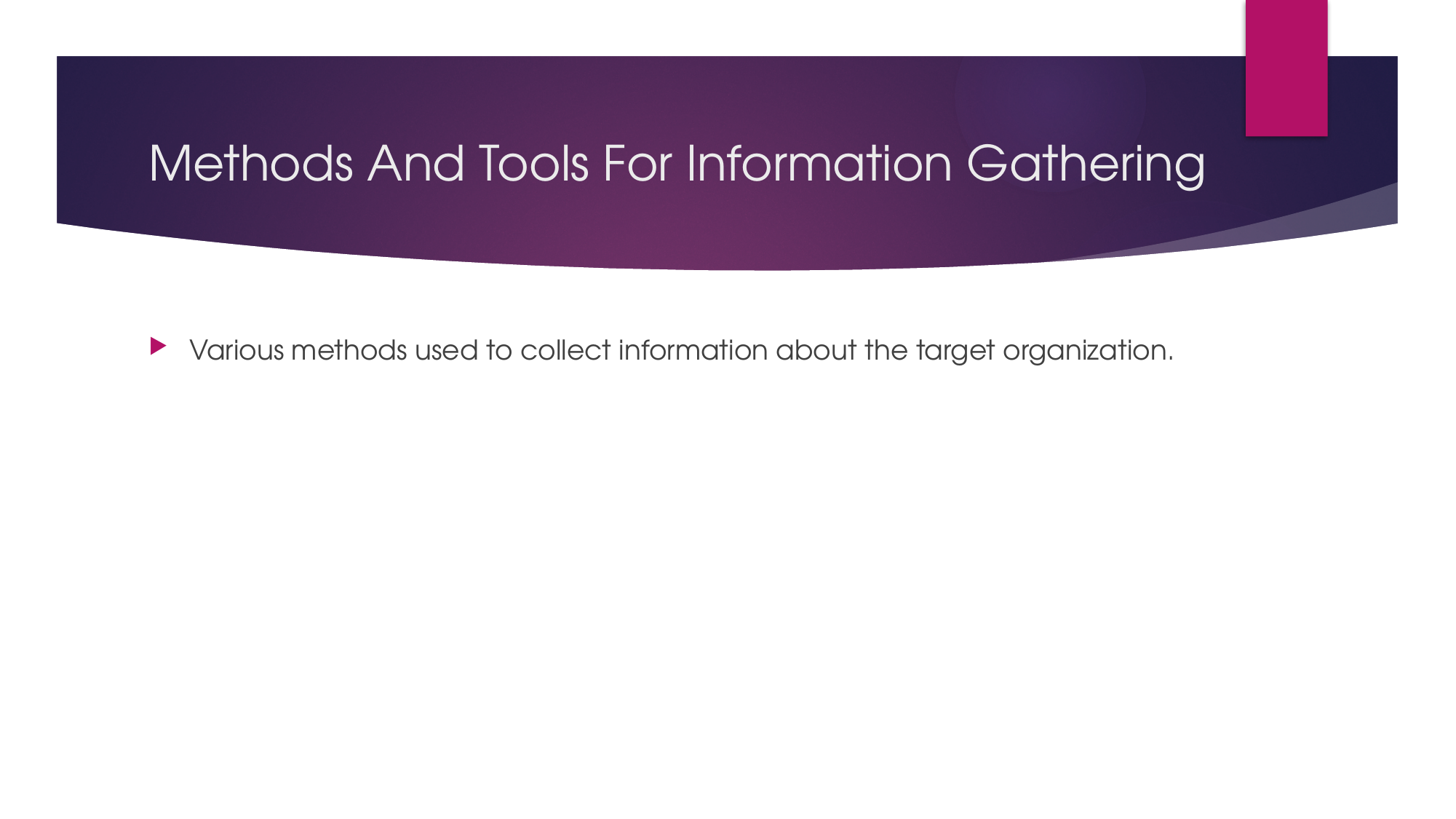

# Methods And Tools For Information Gathering
Various methods used to collect information about the target organization.